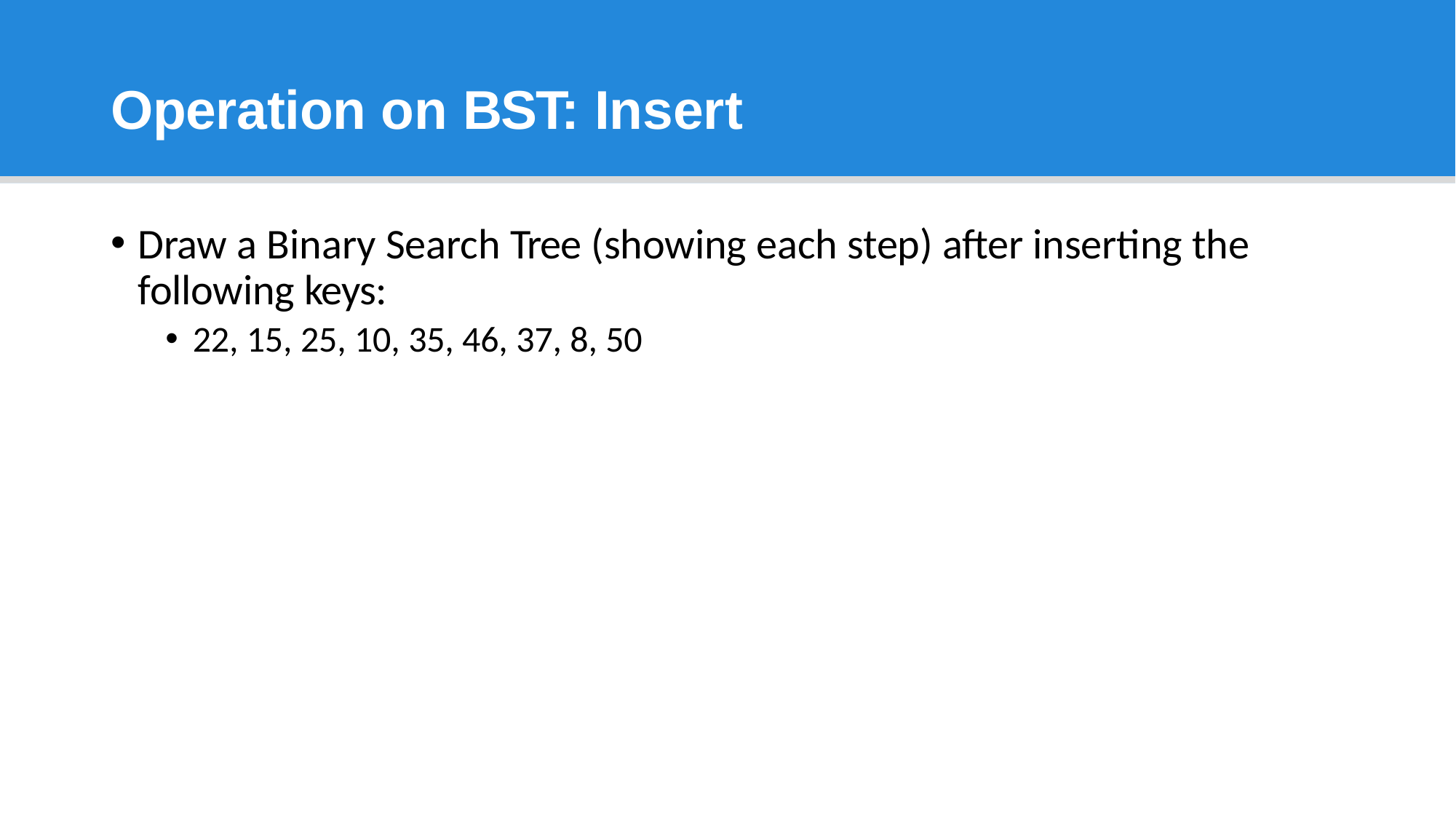

# Operation on BST: Insert
Draw a Binary Search Tree (showing each step) after inserting the  following keys:
22, 15, 25, 10, 35, 46, 37, 8, 50